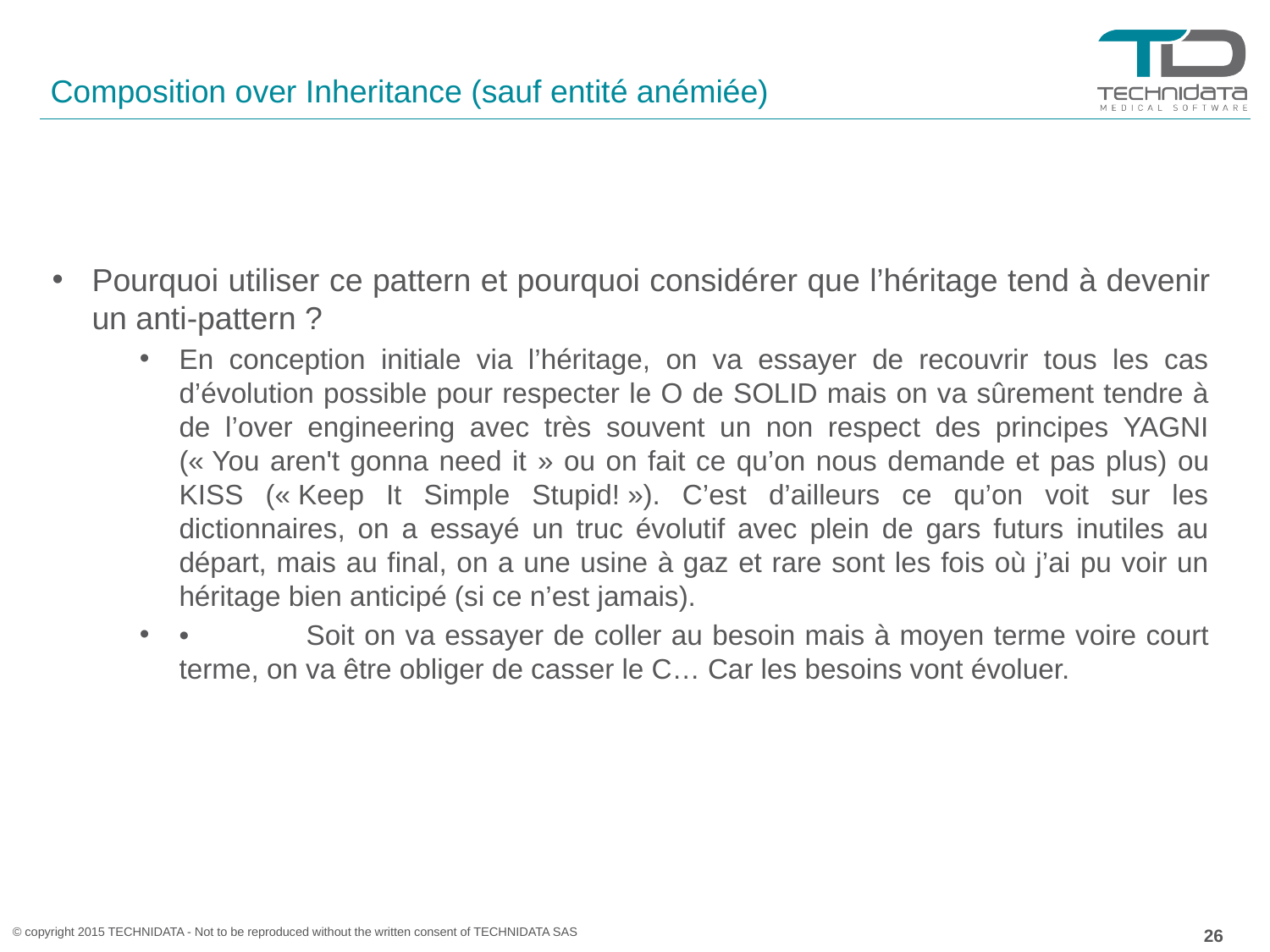

# Composition over Inheritance (sauf entité anémiée)

Pourquoi utiliser ce pattern et pourquoi considérer que l’héritage tend à devenir un anti-pattern ?
En conception initiale via l’héritage, on va essayer de recouvrir tous les cas d’évolution possible pour respecter le O de SOLID mais on va sûrement tendre à de l’over engineering avec très souvent un non respect des principes YAGNI (« You aren't gonna need it » ou on fait ce qu’on nous demande et pas plus) ou KISS (« Keep It Simple Stupid! »). C’est d’ailleurs ce qu’on voit sur les dictionnaires, on a essayé un truc évolutif avec plein de gars futurs inutiles au départ, mais au final, on a une usine à gaz et rare sont les fois où j’ai pu voir un héritage bien anticipé (si ce n’est jamais).
•	Soit on va essayer de coller au besoin mais à moyen terme voire court terme, on va être obliger de casser le C… Car les besoins vont évoluer.